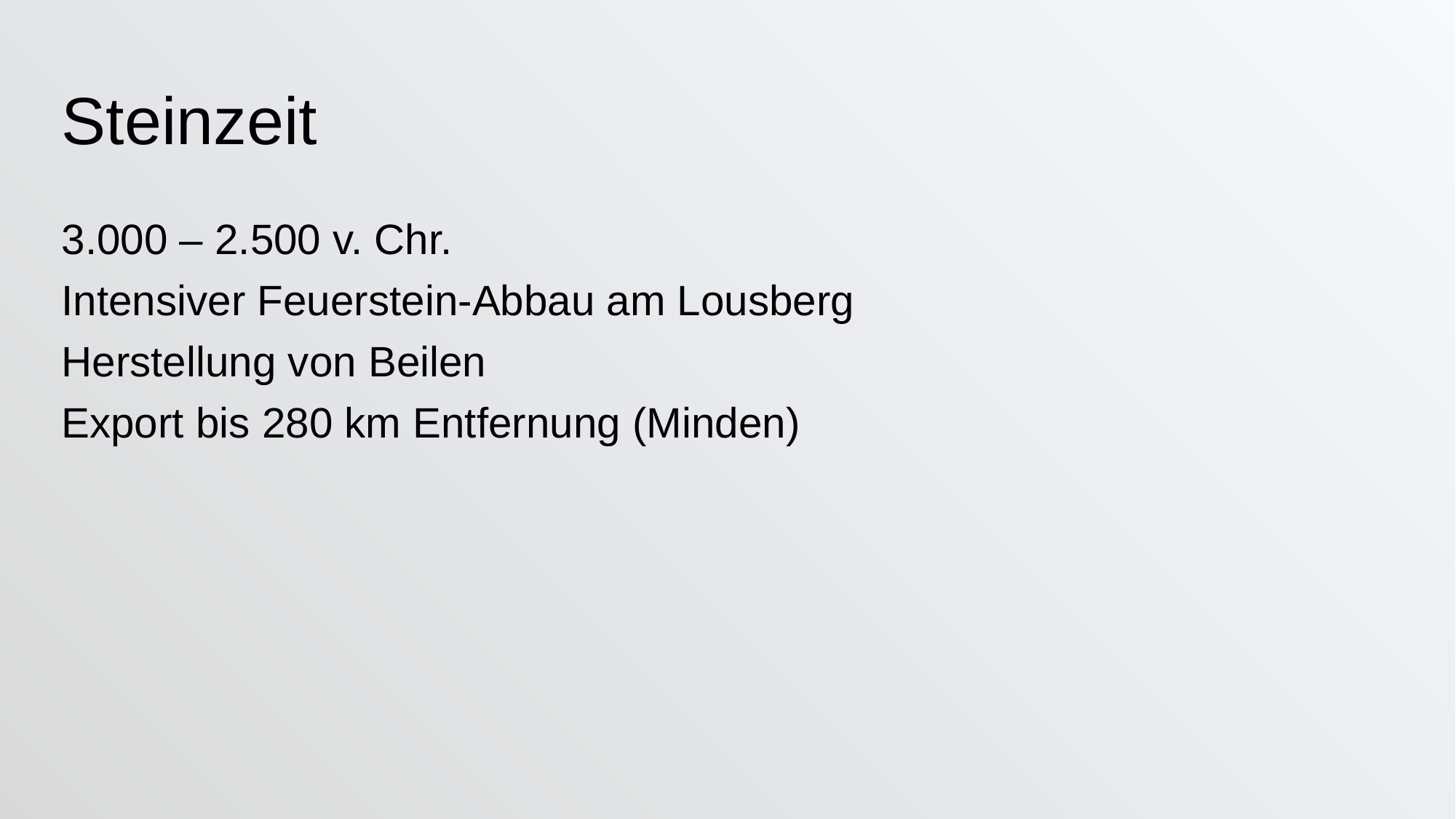

# Steinzeit
3.000 – 2.500 v. Chr.
Intensiver Feuerstein-Abbau am Lousberg
Herstellung von Beilen
Export bis 280 km Entfernung (Minden)